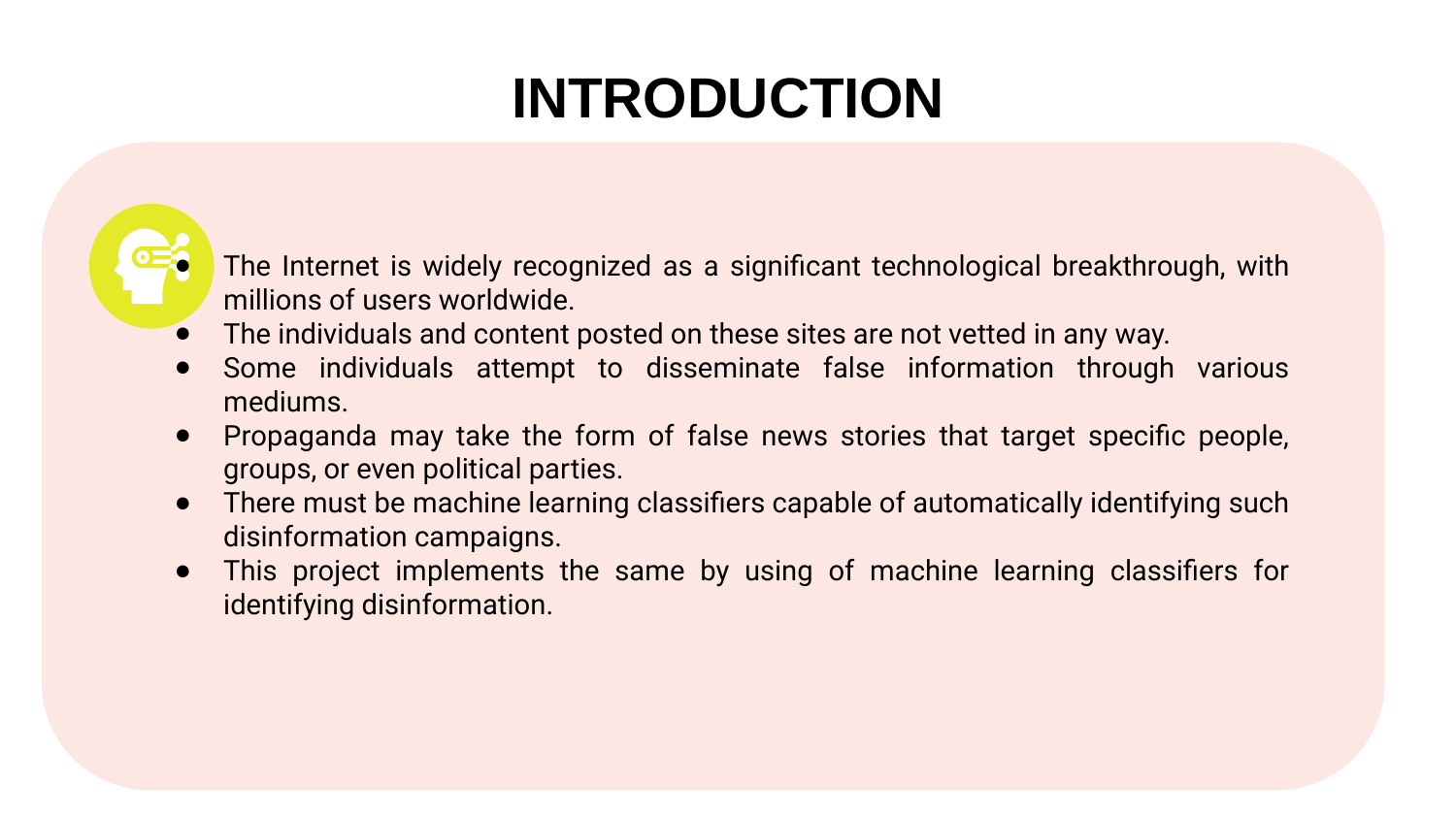

# INTRODUCTION

The Internet is widely recognized as a significant technological breakthrough, with millions of users worldwide.
The individuals and content posted on these sites are not vetted in any way.
Some individuals attempt to disseminate false information through various mediums.
Propaganda may take the form of false news stories that target specific people, groups, or even political parties.
There must be machine learning classifiers capable of automatically identifying such disinformation campaigns.
This project implements the same by using of machine learning classifiers for identifying disinformation.